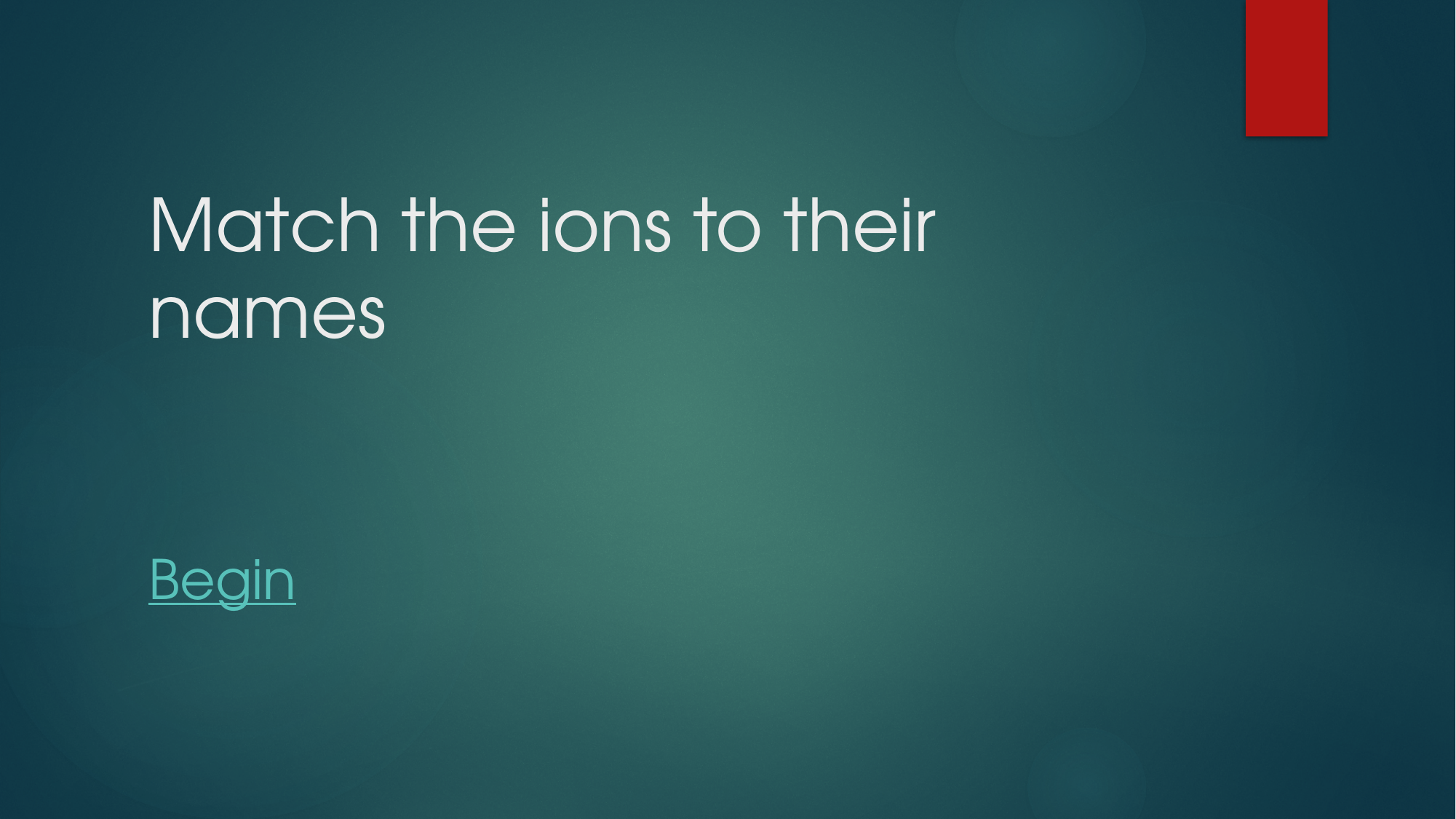

# Match the ions to their names
Begin